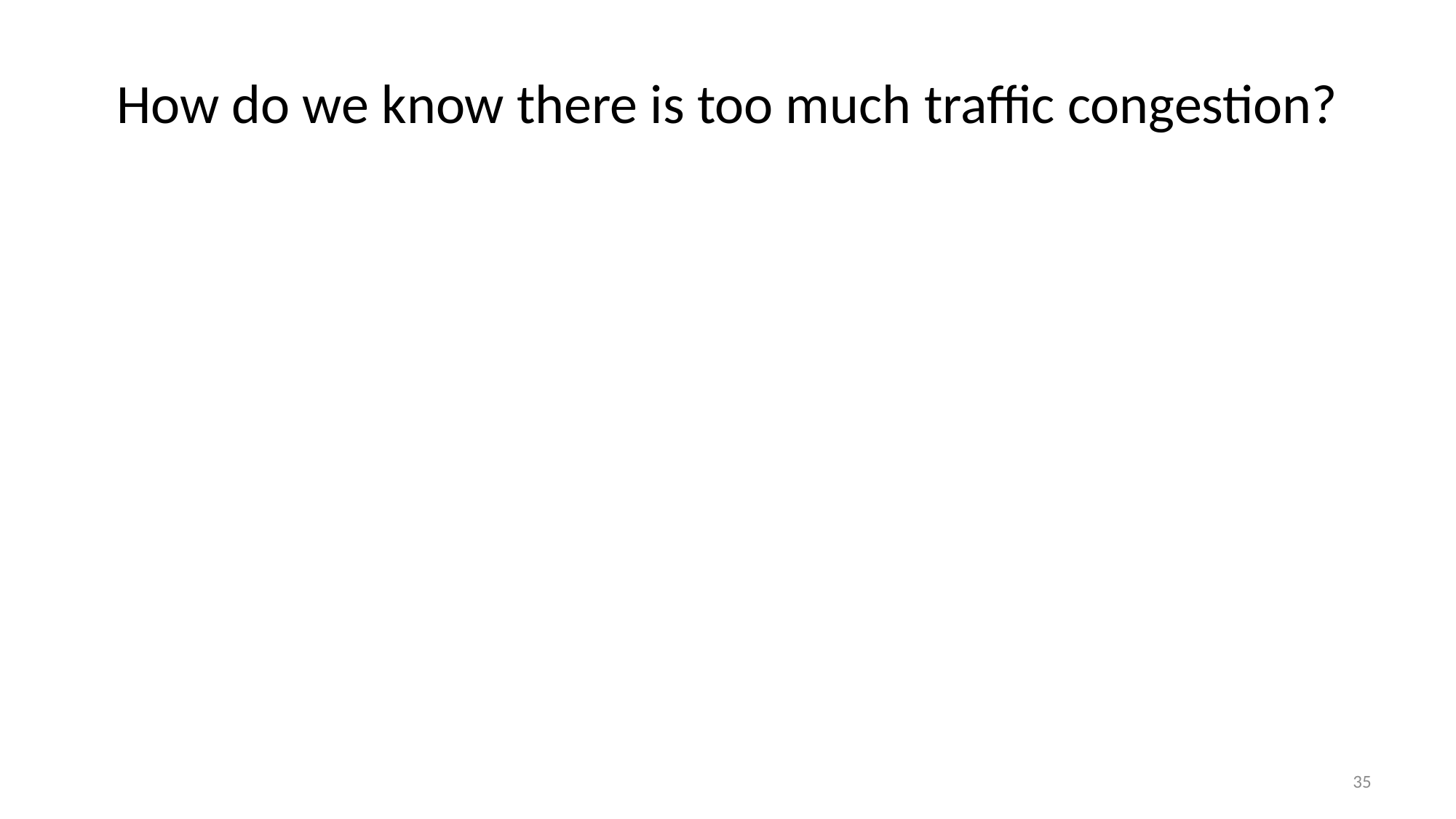

# How do we know there is too much traffic congestion?

35